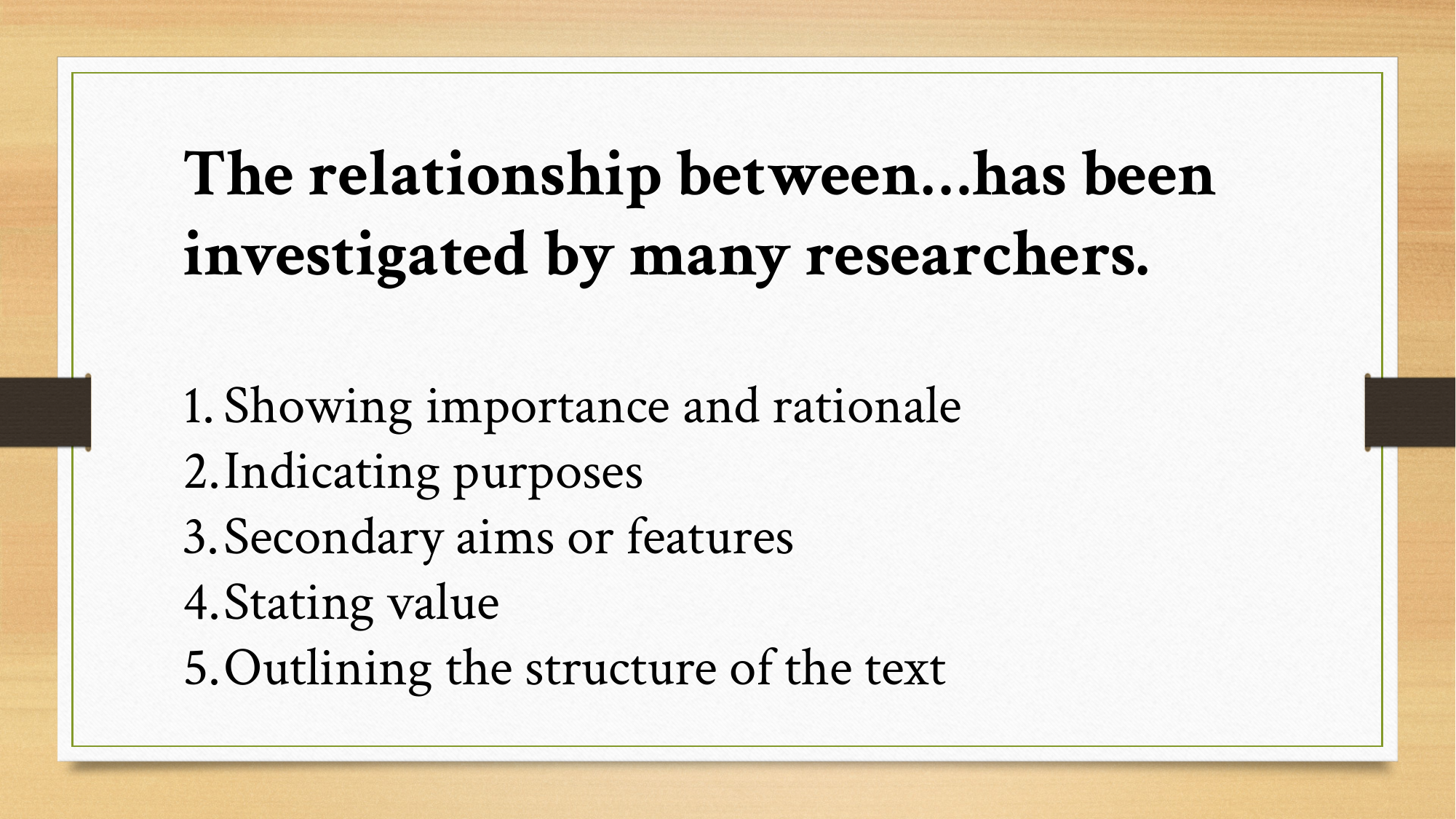

The relationship between…has been investigated by many researchers.
Showing importance and rationale
Indicating purposes
Secondary aims or features
Stating value
Outlining the structure of the text